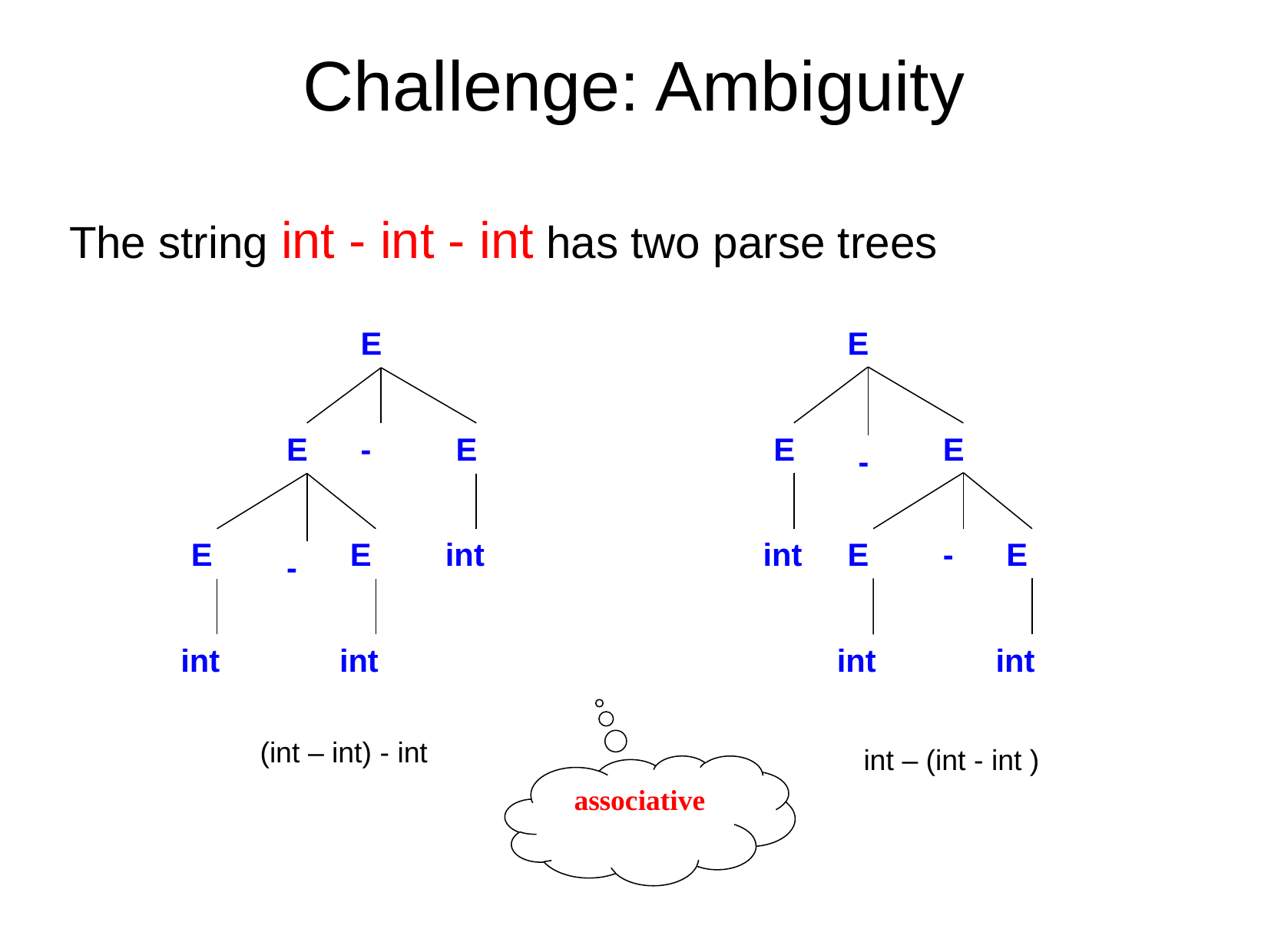

The string int - int - int has two parse trees
Challenge: Ambiguity
E
E
-
E
E
E
int
-
int
int
E
E
E
-
int
E
-
E
int
int
(int – int) - int
int – (int - int )
associative